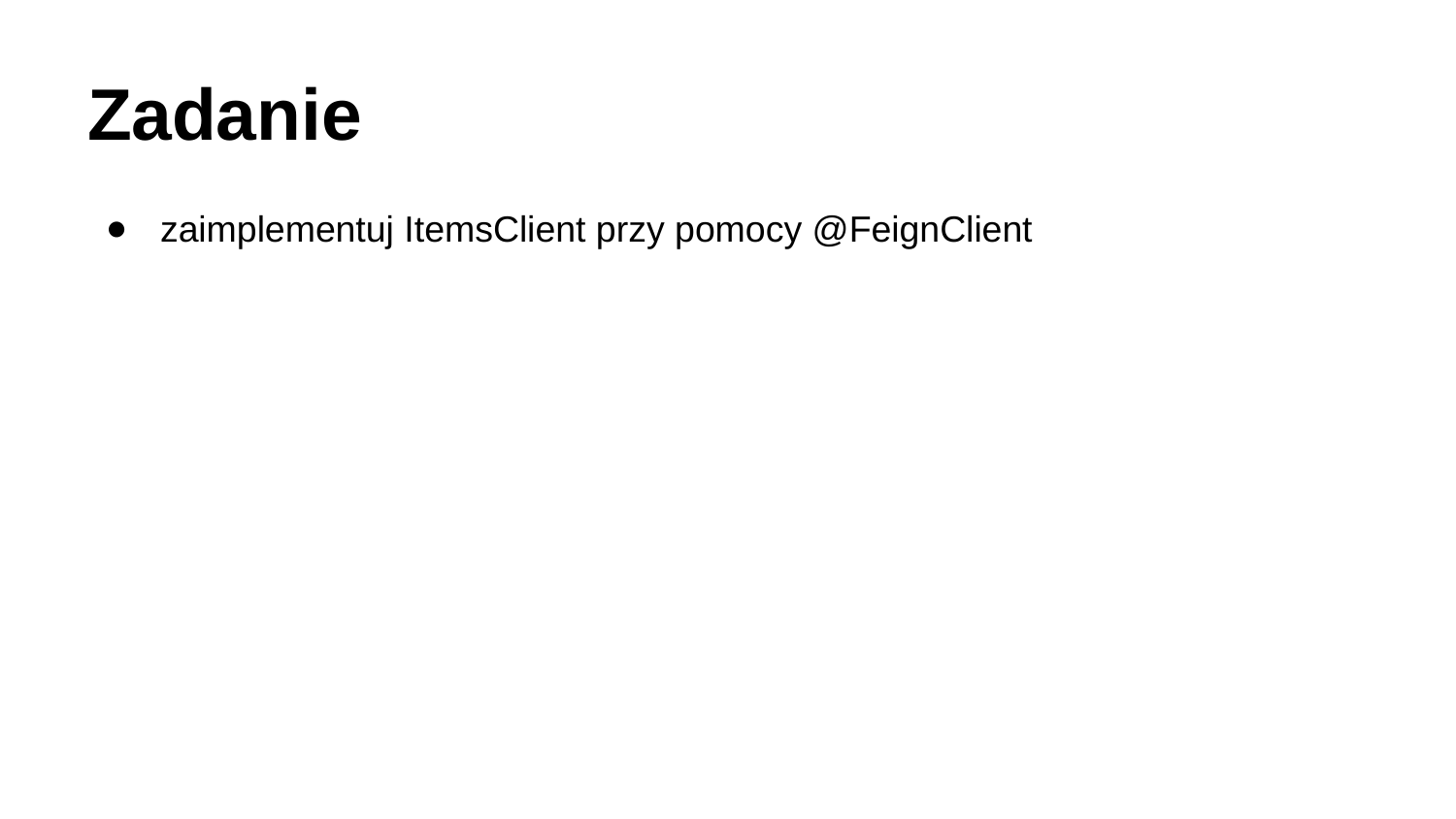

# Zadanie
zaimplementuj ItemsClient przy pomocy @FeignClient